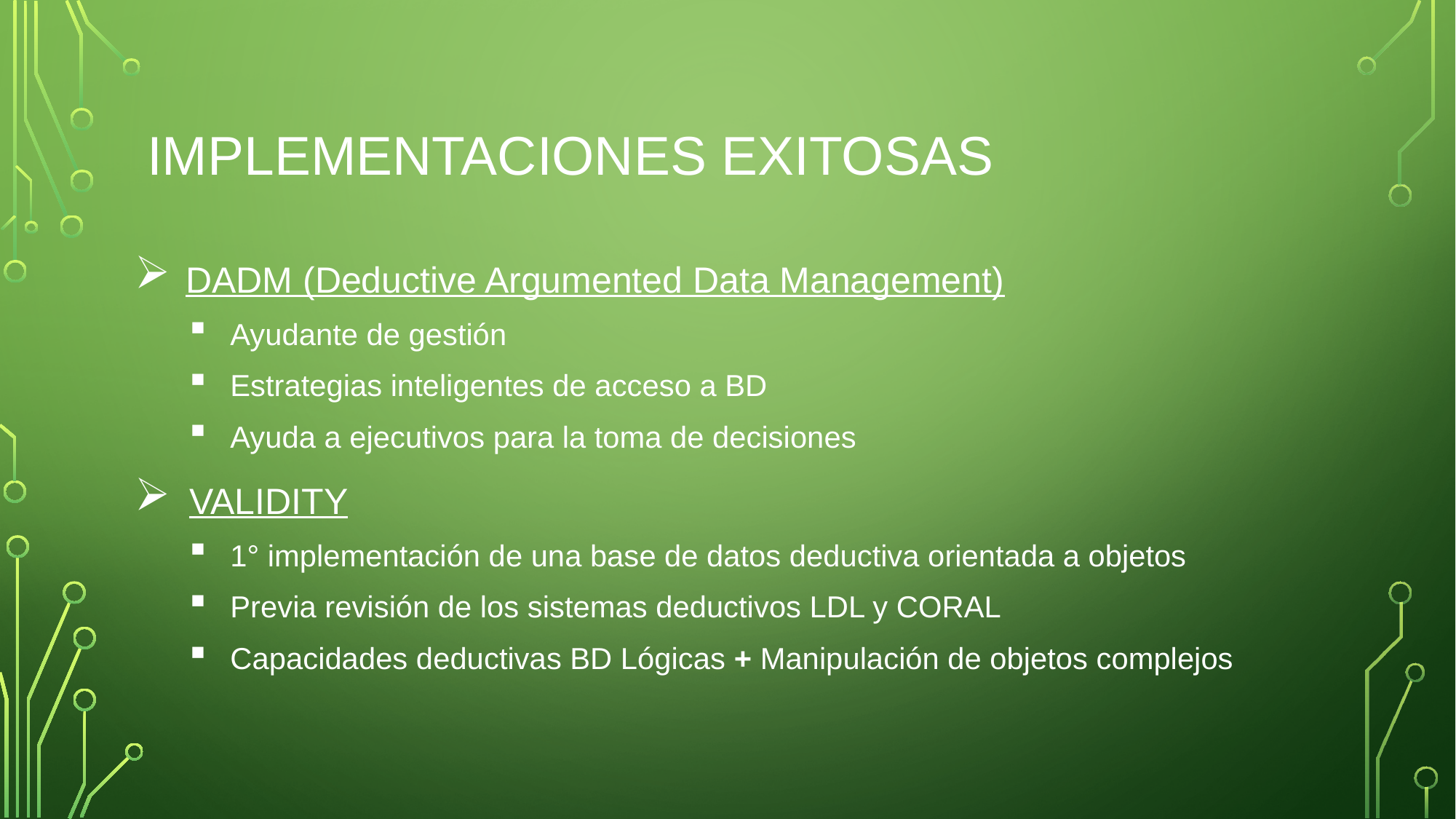

# IMPLEMENTACIONES EXITOSAS
 DADM (Deductive Argumented Data Management)
Ayudante de gestión
Estrategias inteligentes de acceso a BD
Ayuda a ejecutivos para la toma de decisiones
VALIDITY
1° implementación de una base de datos deductiva orientada a objetos
Previa revisión de los sistemas deductivos LDL y CORAL
Capacidades deductivas BD Lógicas + Manipulación de objetos complejos